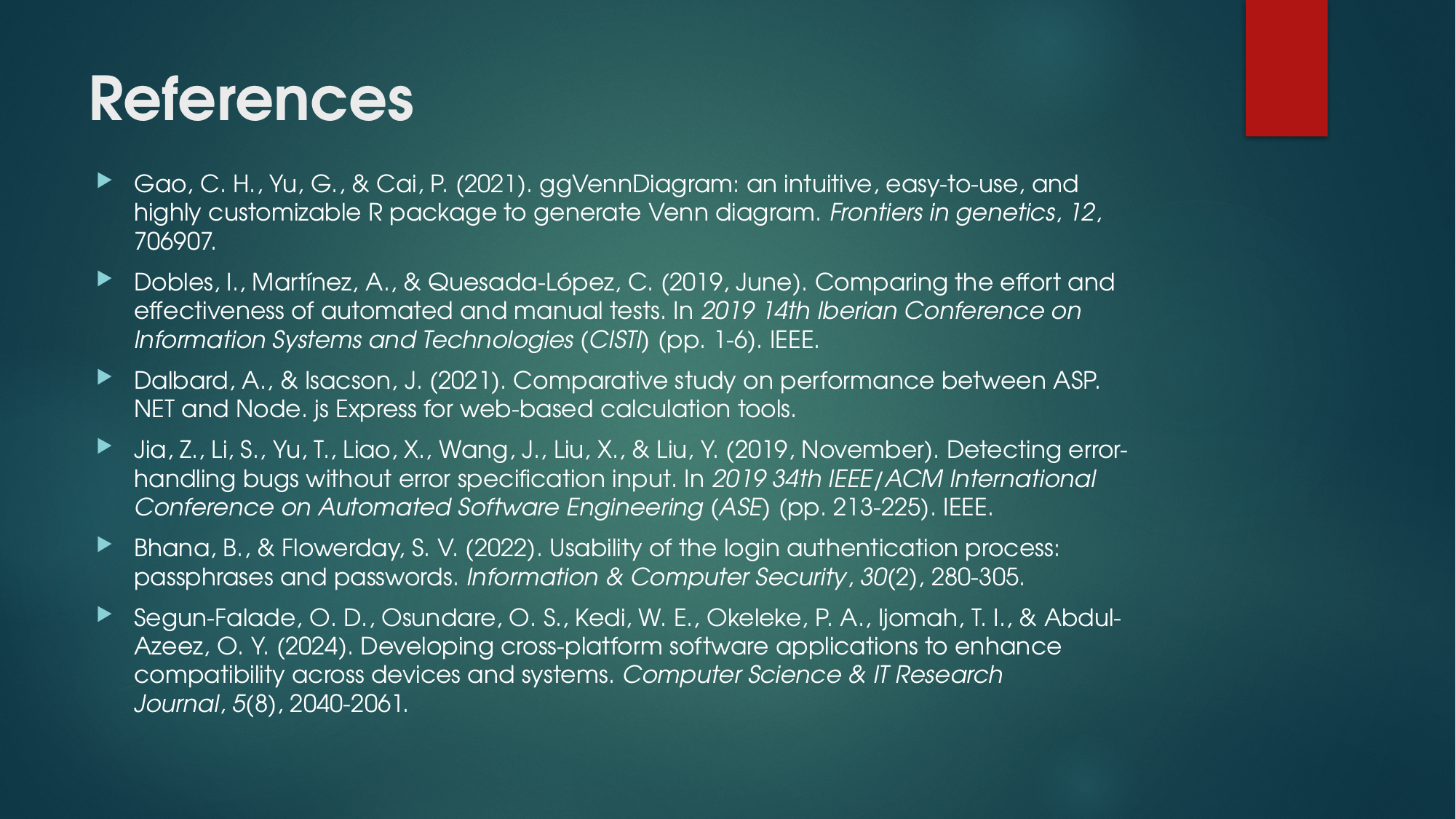

# References
Gao, C. H., Yu, G., & Cai, P. (2021). ggVennDiagram: an intuitive, easy-to-use, and highly customizable R package to generate Venn diagram. Frontiers in genetics, 12, 706907.
Dobles, I., Martínez, A., & Quesada-López, C. (2019, June). Comparing the effort and effectiveness of automated and manual tests. In 2019 14th Iberian Conference on Information Systems and Technologies (CISTI) (pp. 1-6). IEEE.
Dalbard, A., & Isacson, J. (2021). Comparative study on performance between ASP. NET and Node. js Express for web-based calculation tools.
Jia, Z., Li, S., Yu, T., Liao, X., Wang, J., Liu, X., & Liu, Y. (2019, November). Detecting error-handling bugs without error specification input. In 2019 34th IEEE/ACM International Conference on Automated Software Engineering (ASE) (pp. 213-225). IEEE.
Bhana, B., & Flowerday, S. V. (2022). Usability of the login authentication process: passphrases and passwords. Information & Computer Security, 30(2), 280-305.
Segun-Falade, O. D., Osundare, O. S., Kedi, W. E., Okeleke, P. A., Ijomah, T. I., & Abdul-Azeez, O. Y. (2024). Developing cross-platform software applications to enhance compatibility across devices and systems. Computer Science & IT Research Journal, 5(8), 2040-2061.